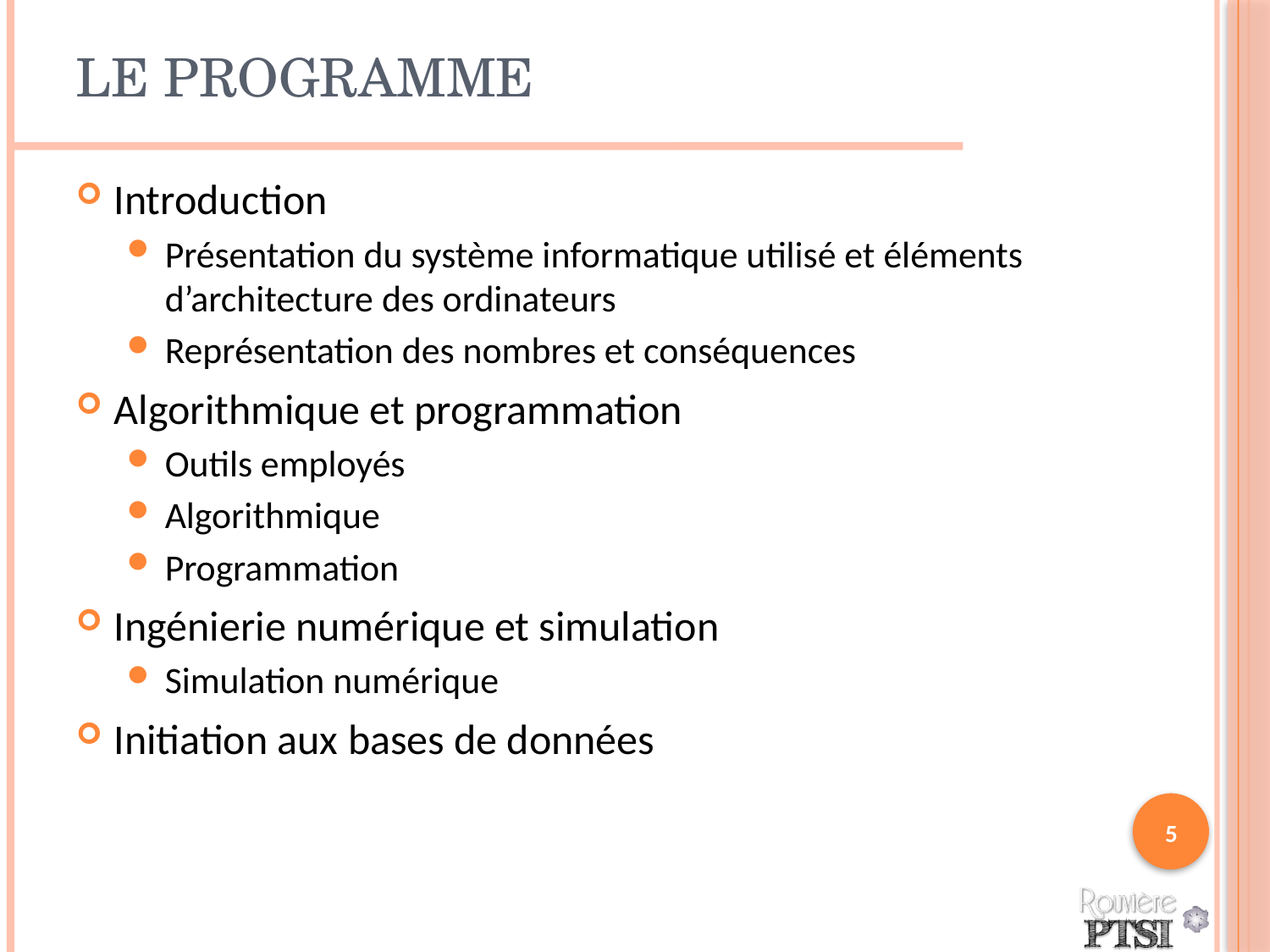

# Le programme
Introduction
Présentation du système informatique utilisé et éléments d’architecture des ordinateurs
Représentation des nombres et conséquences
Algorithmique et programmation
Outils employés
Algorithmique
Programmation
Ingénierie numérique et simulation
Simulation numérique
Initiation aux bases de données

5